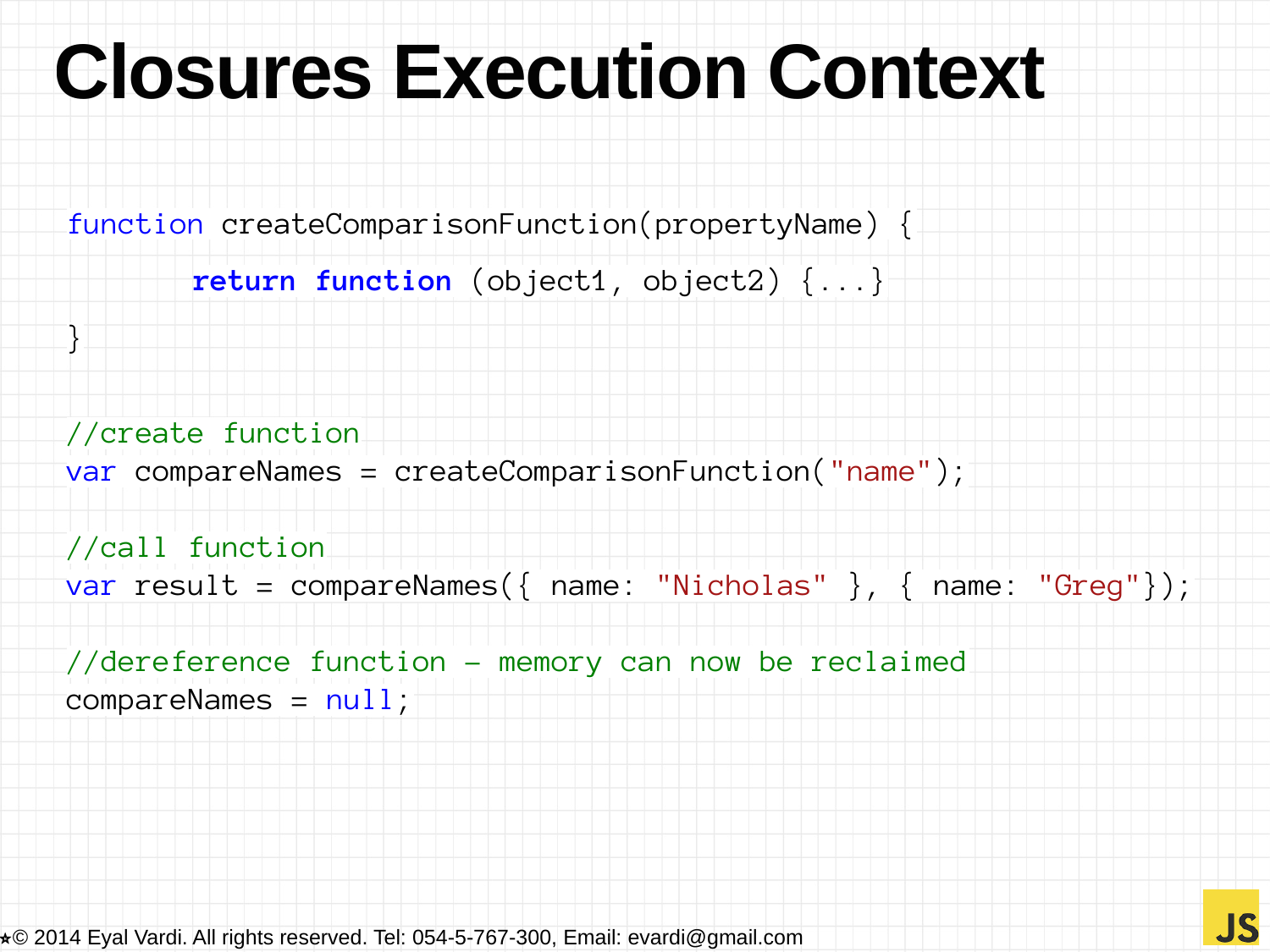

# Closures Execution Context
function createComparisonFunction(propertyName) {
	return function (object1, object2) {...}
}

//create function
var compareNames = createComparisonFunction("name");

//call function
var result = compareNames({ name: "Nicholas" }, { name: "Greg"});

//dereference function - memory can now be reclaimed
compareNames = null;